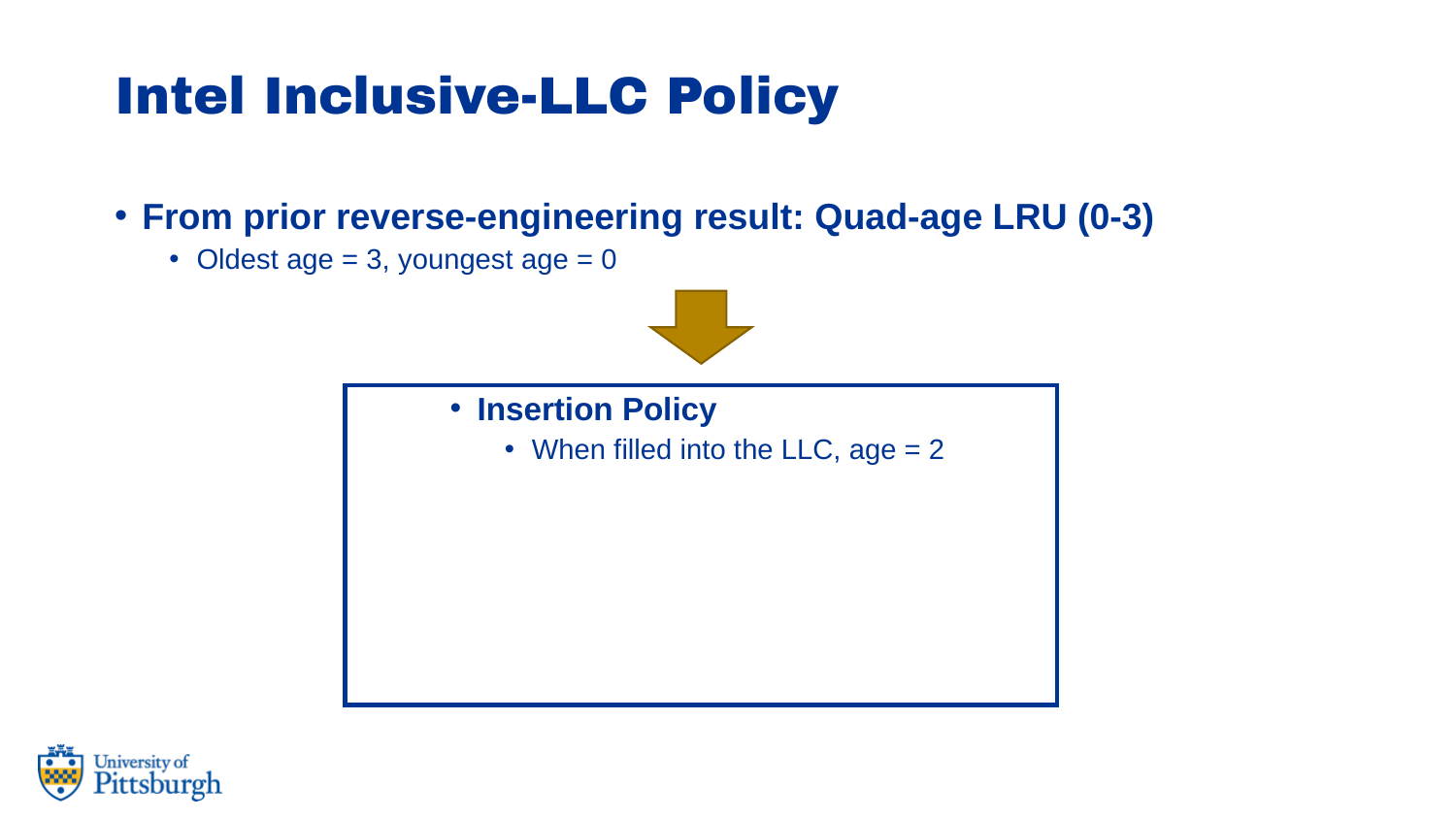

# Intel Inclusive-LLC Policy
From prior reverse-engineering result: Quad-age LRU (0-3)
Oldest age = 3, youngest age = 0

Insertion Policy
When filled into the LLC, age = 2